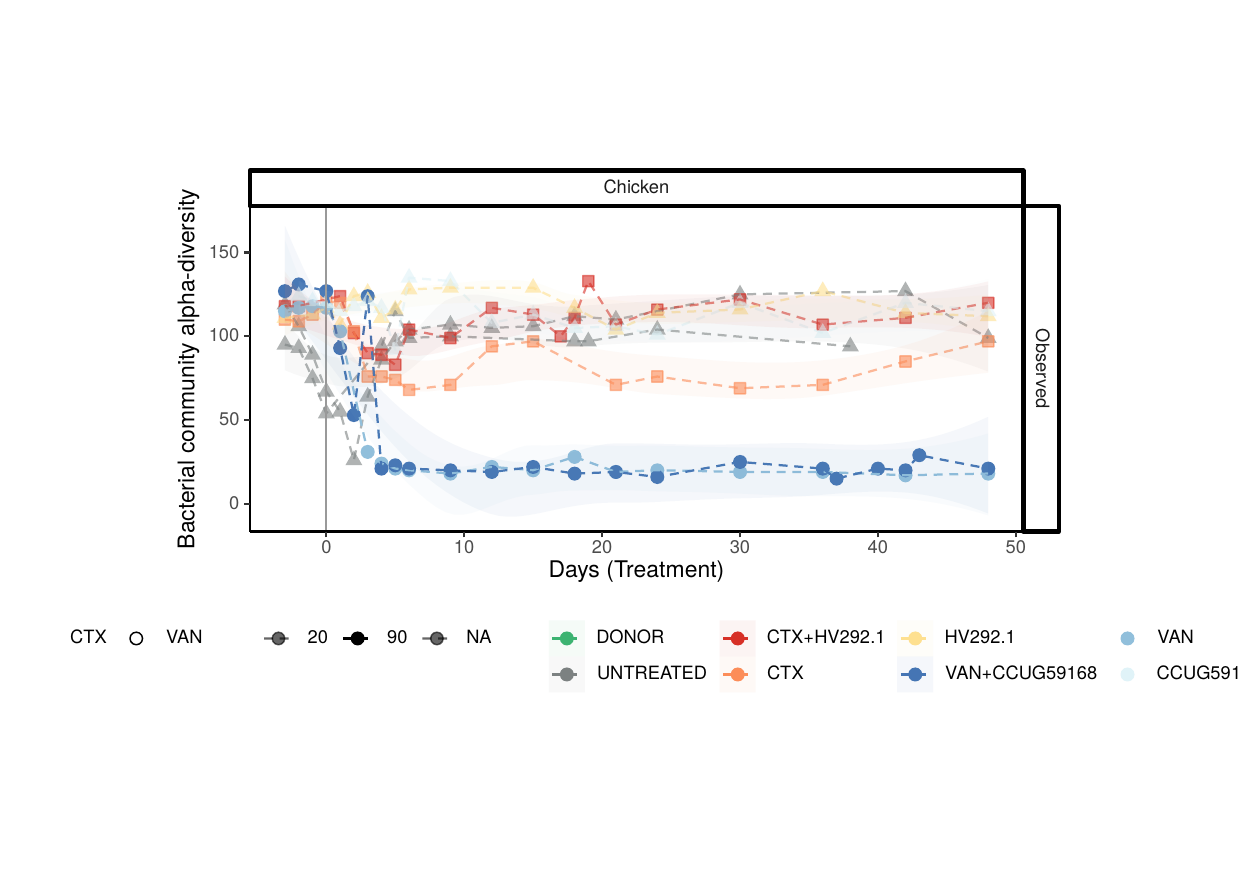

Chicken

150

100

Bacterial community alpha-diversity

Observed

50

0

20
40
30
0
10
50
Days (Treatment)

DONOR
CTX+HV292.1
CTX
HV292.1
20
90
VAN
NA
VAN

VAN+CCUG59168
CCUG59168
CTX
UNTREATED